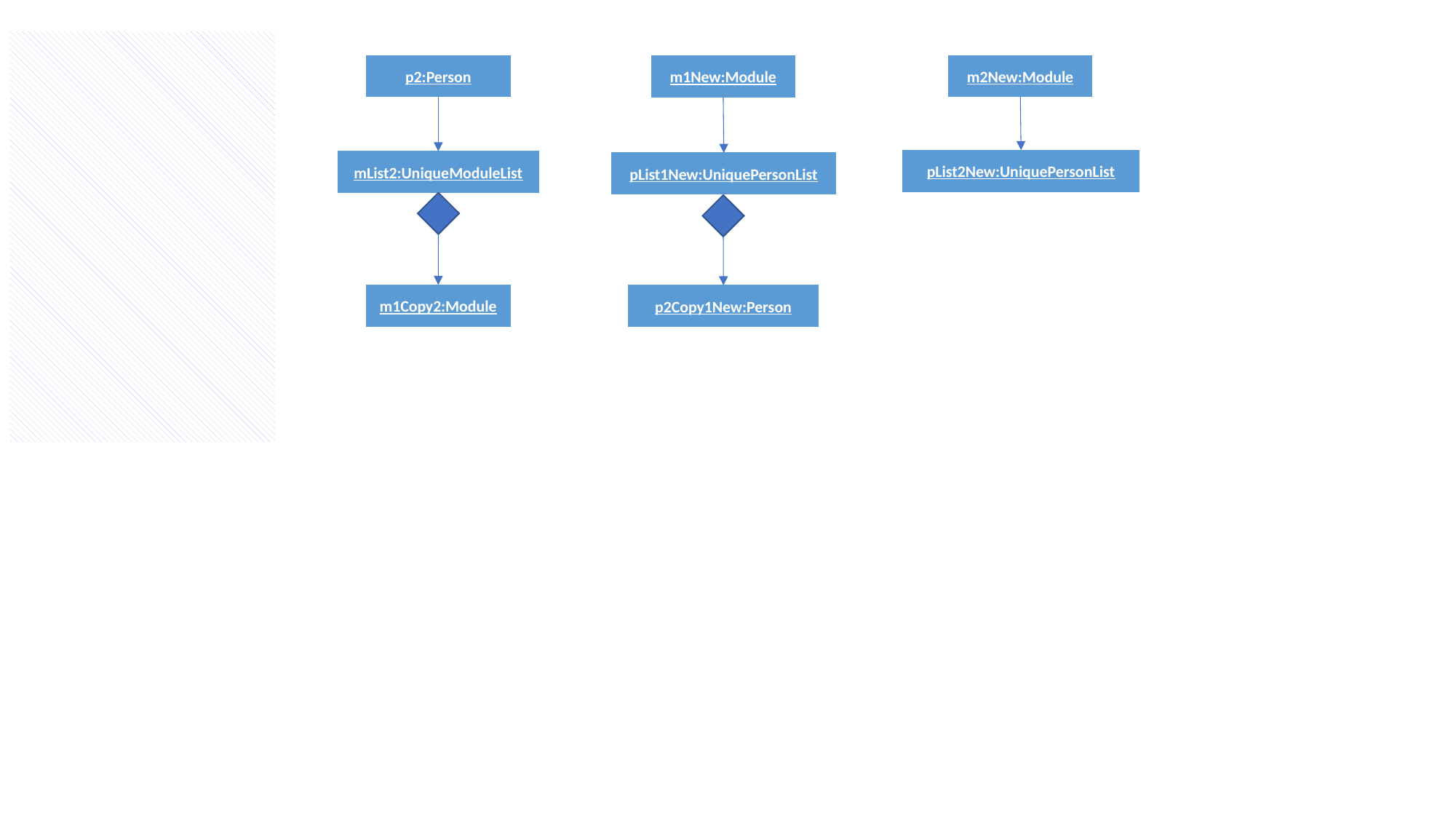

p2:Person
m2New:Module
m1New:Module
p1:Person
pList2New:UniquePersonList
mList2:UniqueModuleList
mList1:UniqueModuleList
pList1New:UniquePersonList

m1Copy2:Module
m1Copy1:Module
p2Copy1New:Person
m2Copy1:Module